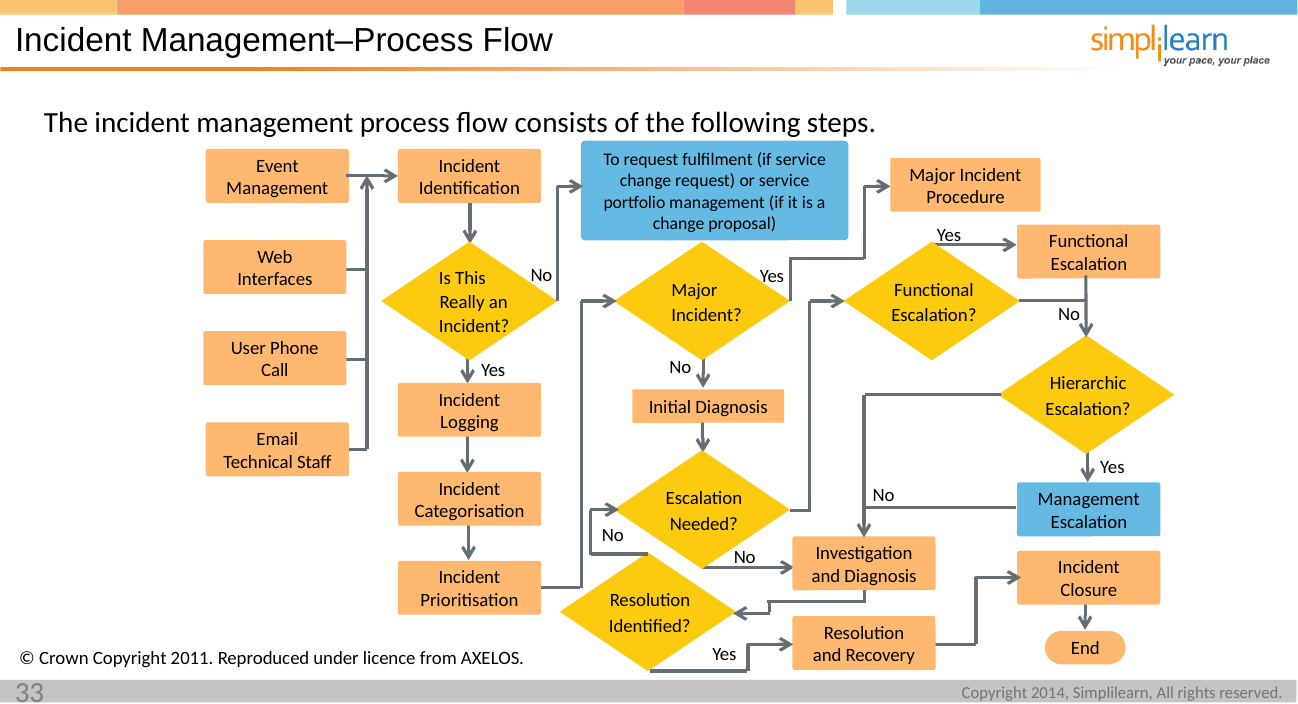

Incident Management–Process Flow
The incident management process flow consists of the following steps.

To request fulfilment (if service change request) or service portfolio management (if it is a change proposal)
Event
Management
Incident
Identification
Major Incident Procedure
Yes
Functional
Escalation
Web
Interfaces

Is This
Really an
Incident?

Major
Incident?

Functional
Escalation?
No
Yes
No
User Phone Call

Hierarchic
Escalation?
No
Yes
Incident
Logging
Initial Diagnosis
Email Technical Staff
Yes

Escalation
Needed?
Incident
Categorisation
No
Management
Escalation
No
Investigation and Diagnosis
No
Incident Closure

Resolution
Identified?
Incident
Prioritisation
Resolution and Recovery
End
Yes
© Crown Copyright 2011. Reproduced under licence from AXELOS.